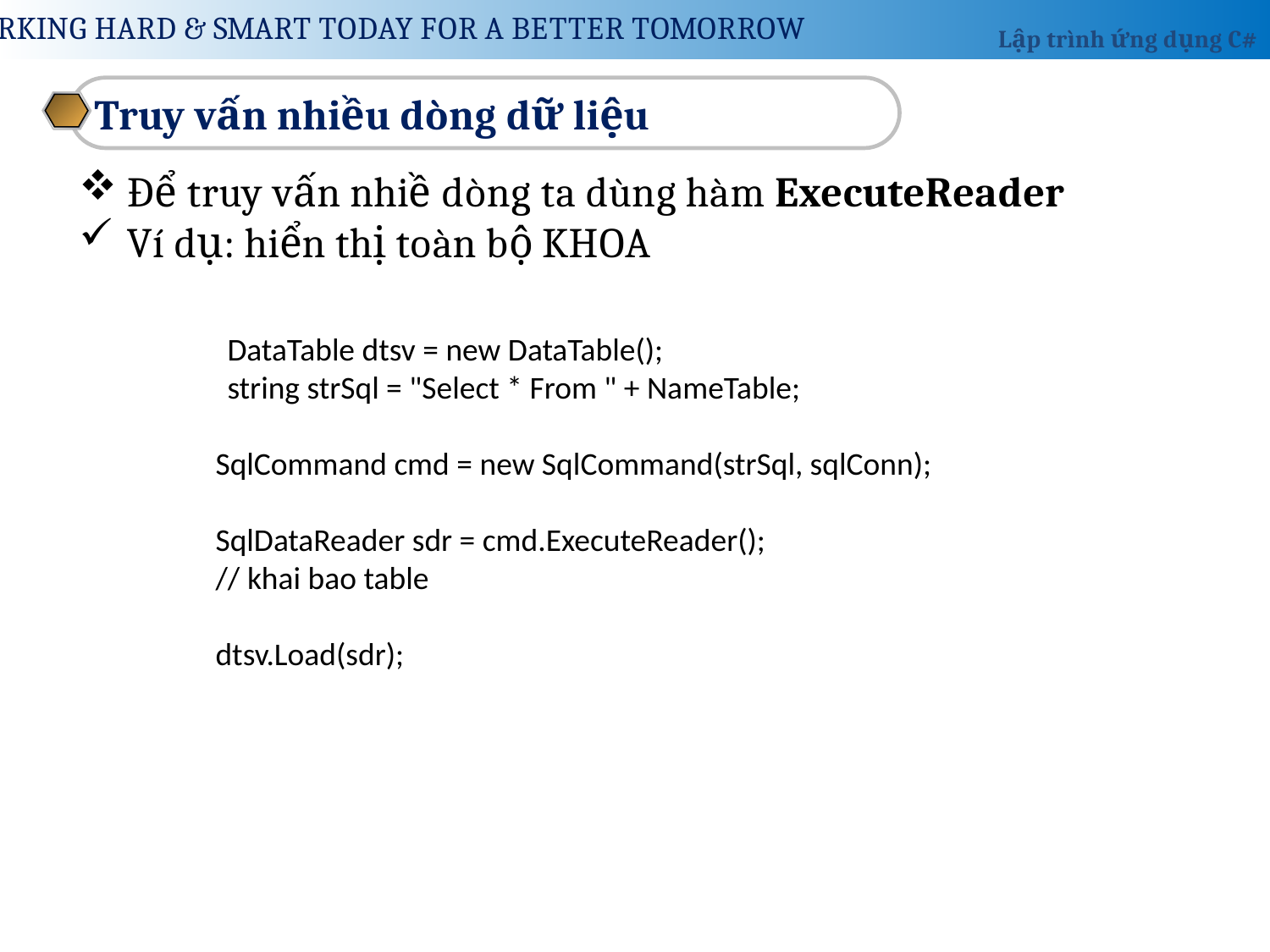

Truy vấn nhiều dòng dữ liệu

Để truy vấn nhiề dòng ta dùng hàm ExecuteReader
Ví dụ: hiển thị toàn bộ KHOA

         	DataTable dtsv = new DataTable();
	string strSql = "Select * From " + NameTable;

                SqlCommand cmd = new SqlCommand(strSql, sqlConn);

                SqlDataReader sdr = cmd.ExecuteReader();
                // khai bao table

                dtsv.Load(sdr);